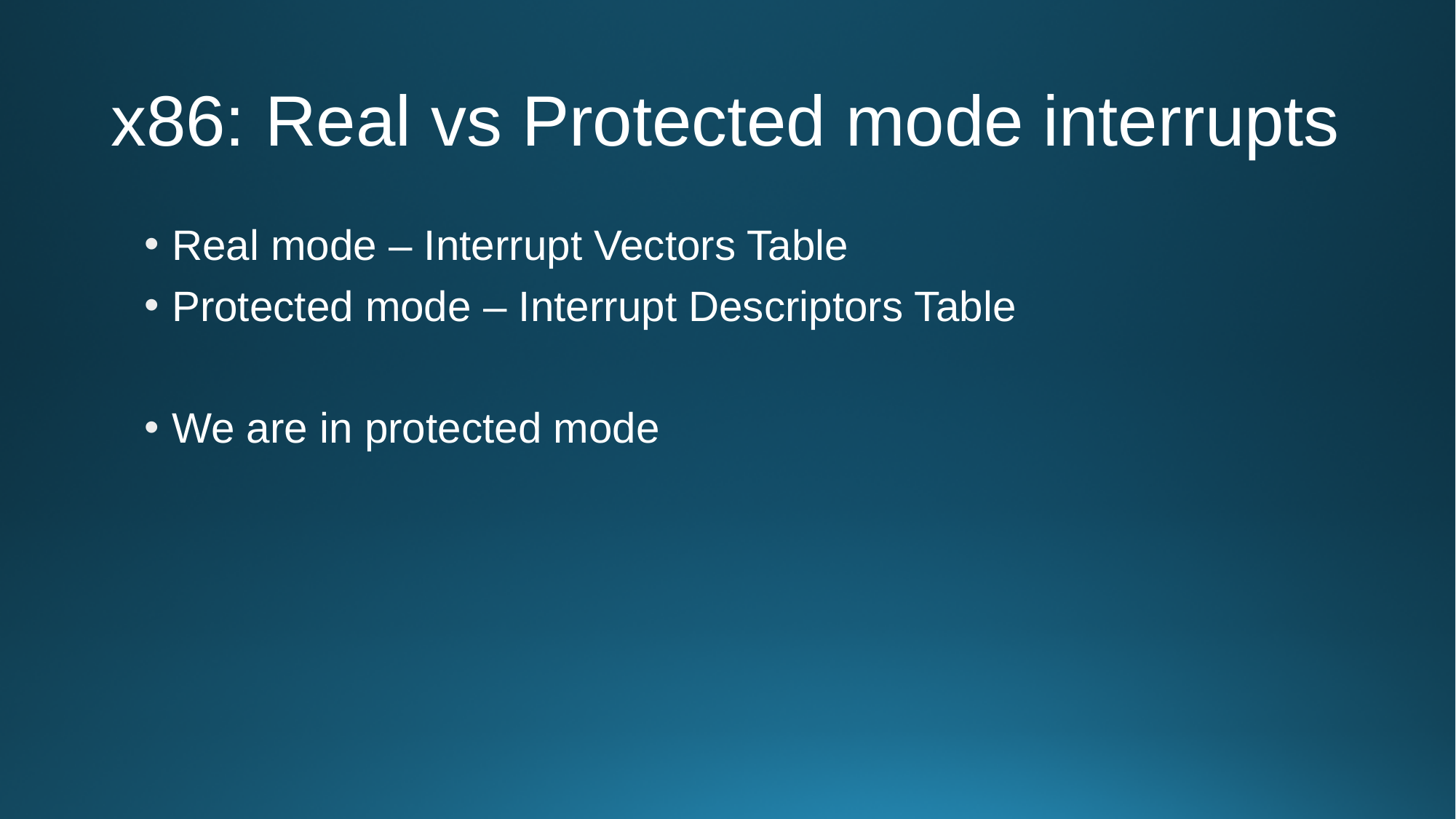

# x86: Real vs Protected mode interrupts
Real mode – Interrupt Vectors Table
Protected mode – Interrupt Descriptors Table

We are in protected mode